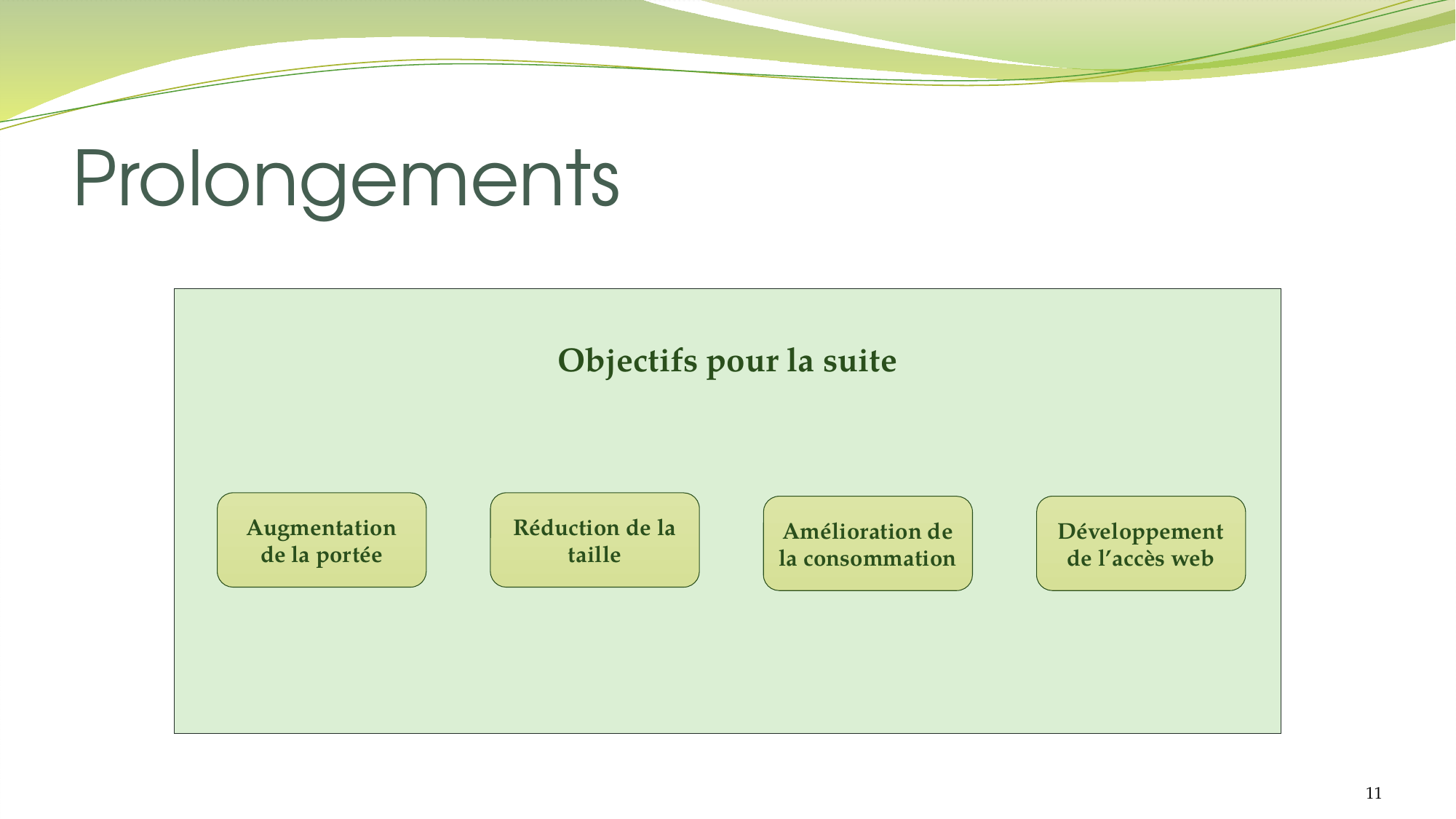

# Prolongements

Objectifs pour la suite
Augmentation de la portée
Réduction de la taille
Amélioration de la consommation
Développement de l’accès web
11